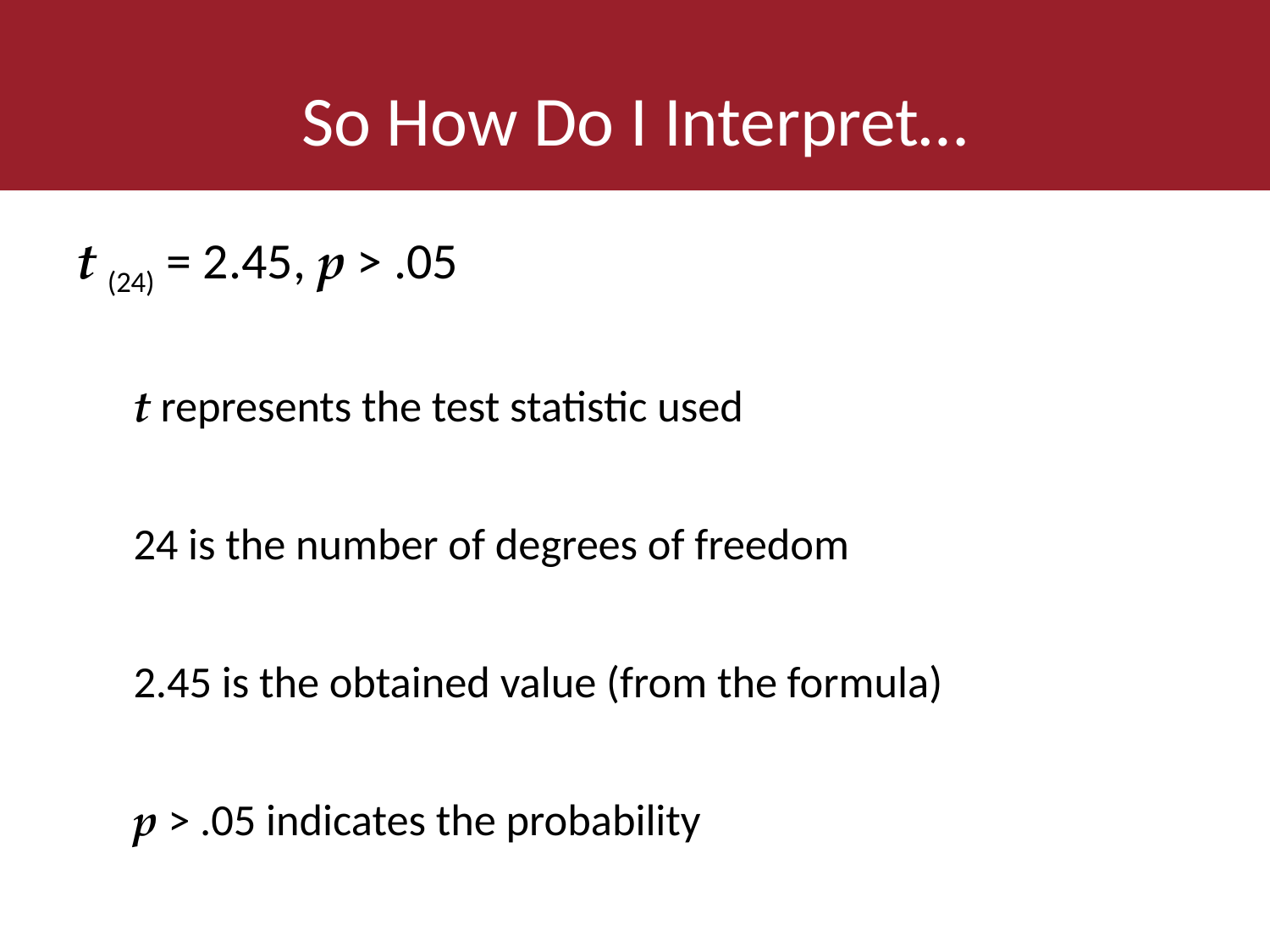

# So How Do I Interpret…
t (24) = 2.45, p > .05

t represents the test statistic used

24 is the number of degrees of freedom

2.45 is the obtained value (from the formula)

p > .05 indicates the probability